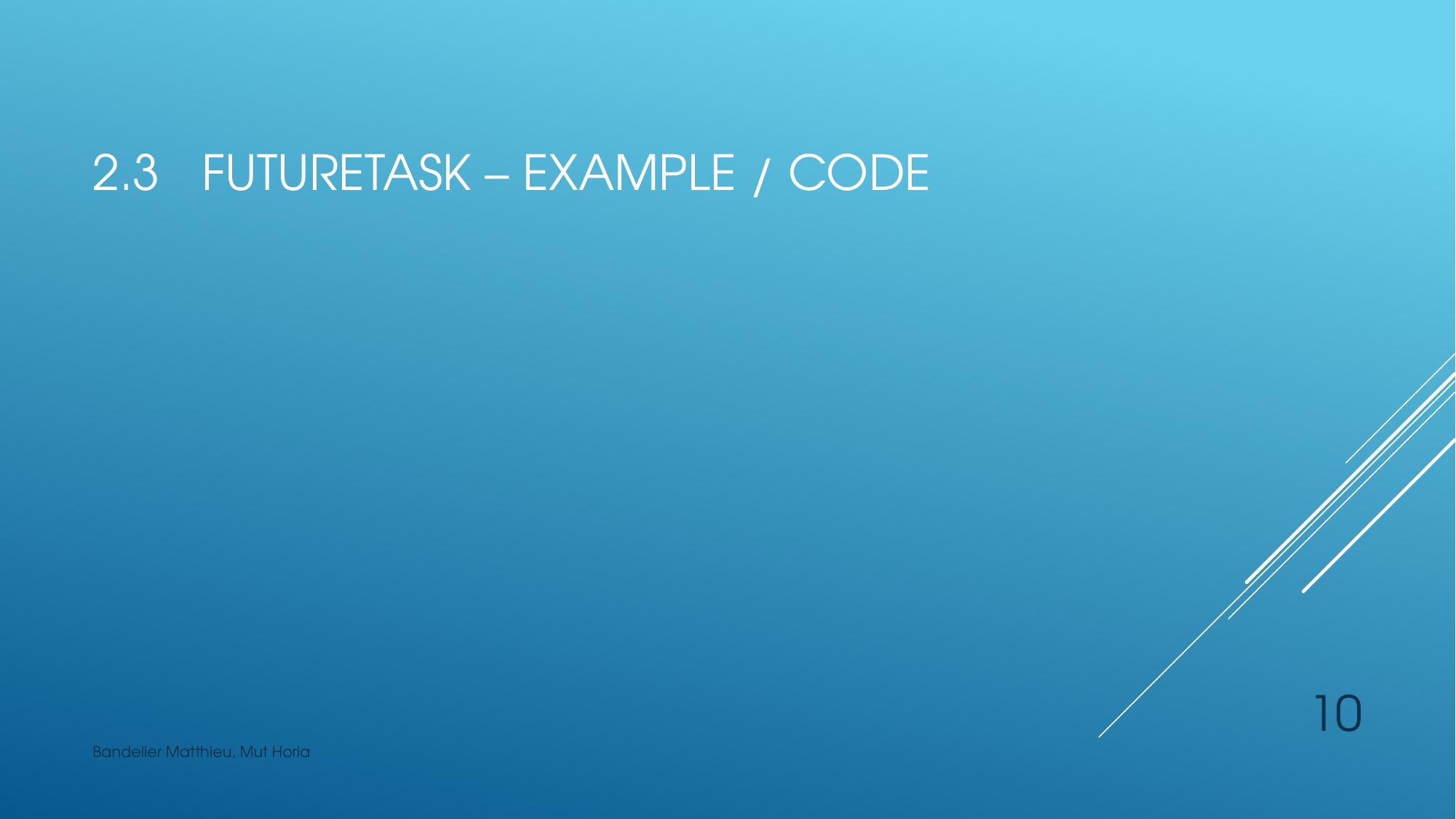

# 2.3	Futuretask – example / COde

10
Bandelier Matthieu, Mut Horia